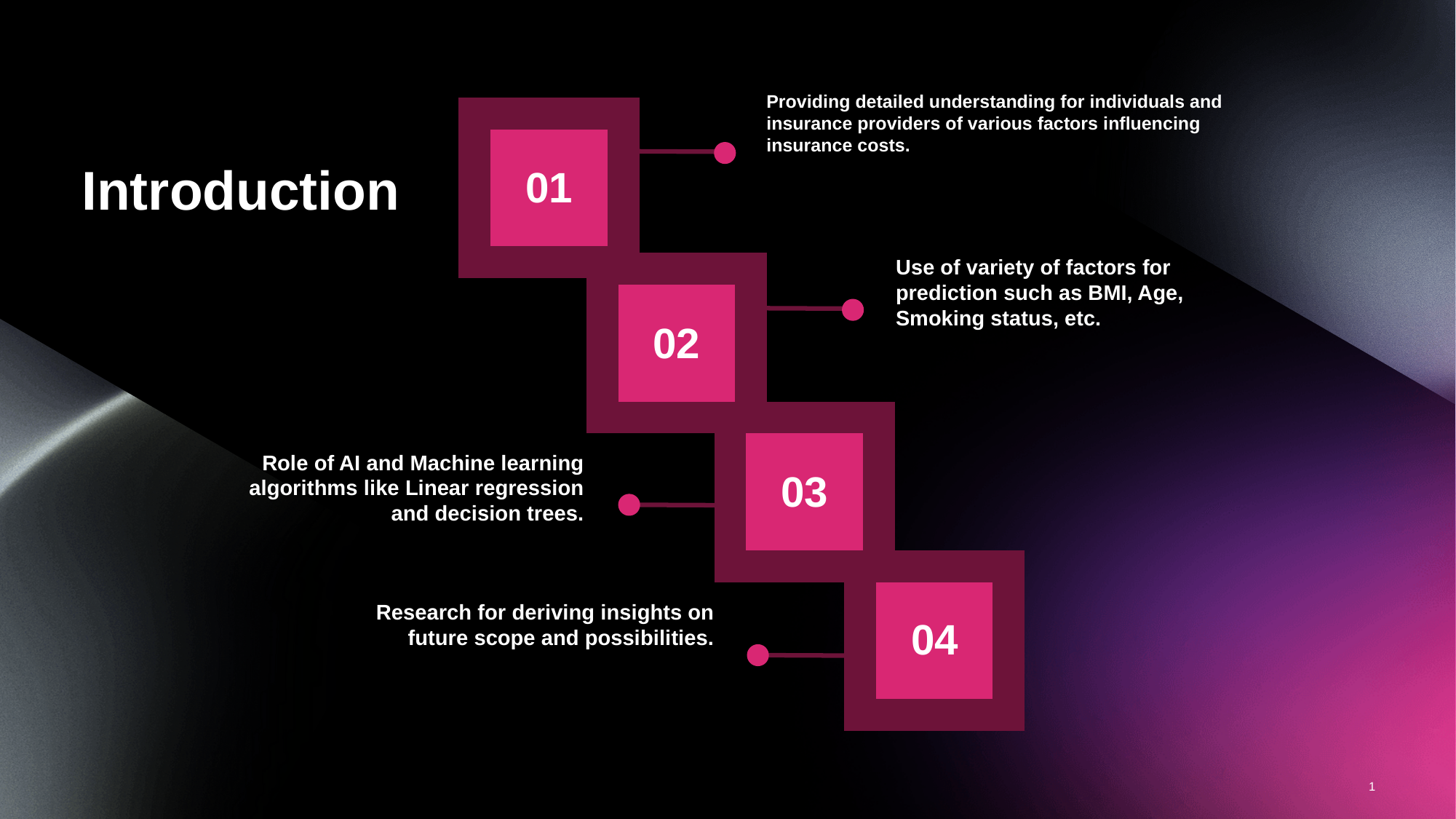

Providing detailed understanding for individuals and insurance providers of various factors influencing insurance costs.

Introduction
01

Use of variety of factors for prediction such as BMI, Age, Smoking status, etc.

02

Role of AI and Machine learning algorithms like Linear regression and decision trees.
03

Research for deriving insights on future scope and possibilities.
04

1